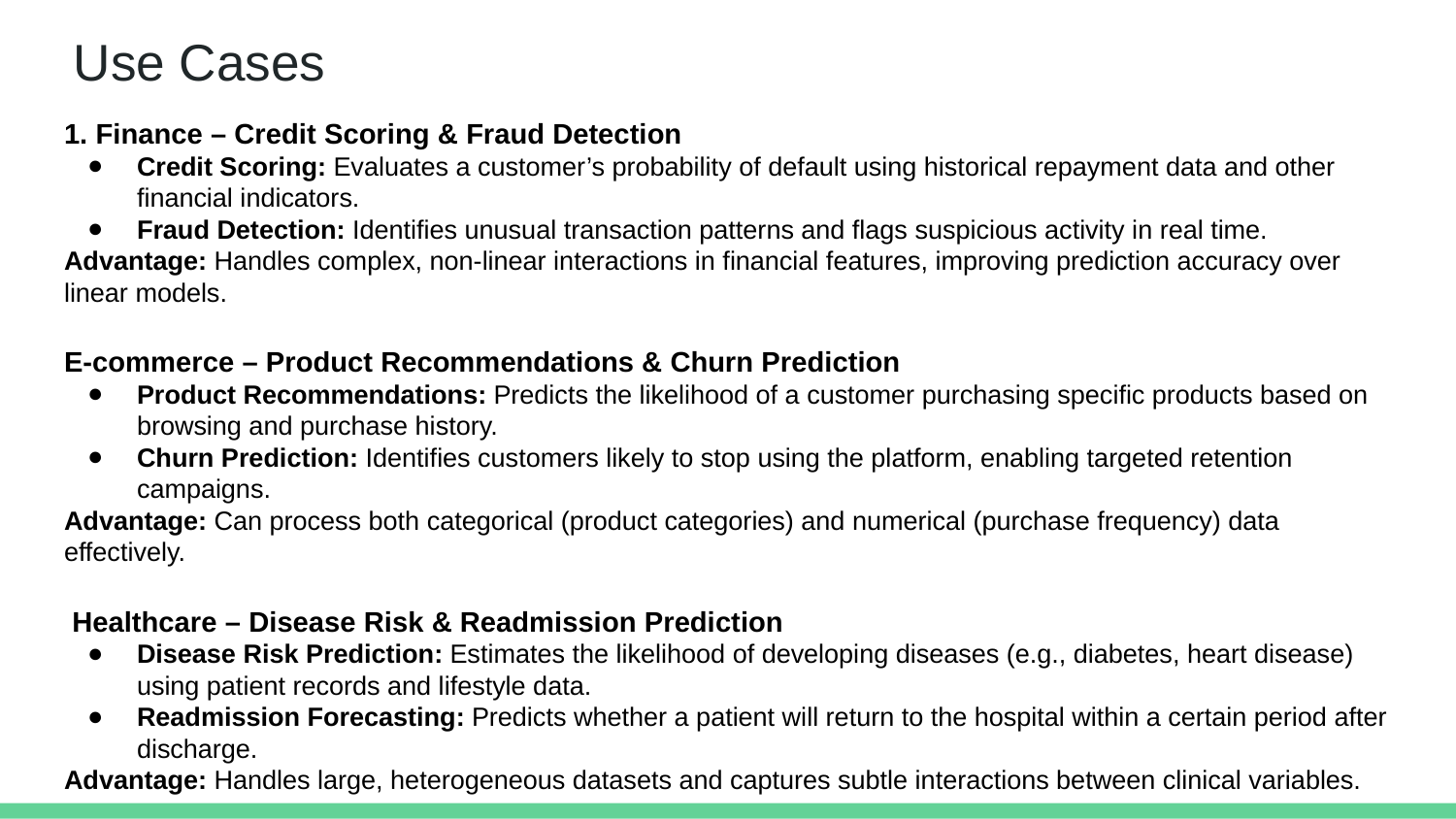

# Use Cases
1. Finance – Credit Scoring & Fraud Detection
Credit Scoring: Evaluates a customer’s probability of default using historical repayment data and other financial indicators.
Fraud Detection: Identifies unusual transaction patterns and flags suspicious activity in real time.
Advantage: Handles complex, non-linear interactions in financial features, improving prediction accuracy over linear models.

E-commerce – Product Recommendations & Churn Prediction
Product Recommendations: Predicts the likelihood of a customer purchasing specific products based on browsing and purchase history.
Churn Prediction: Identifies customers likely to stop using the platform, enabling targeted retention campaigns.
Advantage: Can process both categorical (product categories) and numerical (purchase frequency) data effectively.

 Healthcare – Disease Risk & Readmission Prediction
Disease Risk Prediction: Estimates the likelihood of developing diseases (e.g., diabetes, heart disease) using patient records and lifestyle data.
Readmission Forecasting: Predicts whether a patient will return to the hospital within a certain period after discharge.
Advantage: Handles large, heterogeneous datasets and captures subtle interactions between clinical variables.